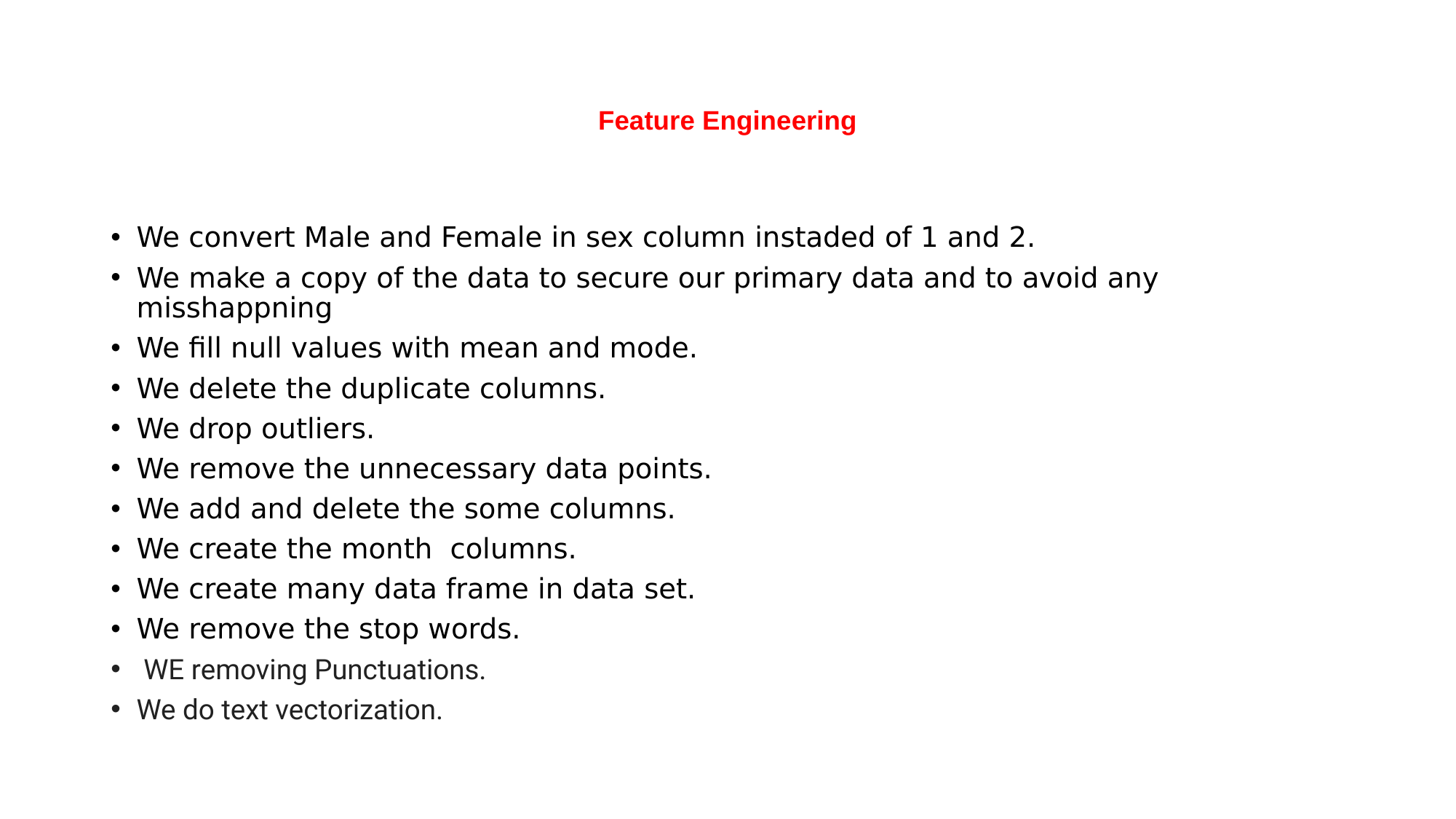

# Feature Engineering
We convert Male and Female in sex column instaded of 1 and 2.
We make a copy of the data to secure our primary data and to avoid any misshappning
We fill null values with mean and mode.
We delete the duplicate columns.
We drop outliers.
We remove the unnecessary data points.
We add and delete the some columns.
We create the month  columns.
We create many data frame in data set.
We remove the stop words.
 WE removing Punctuations.
We do text vectorization.